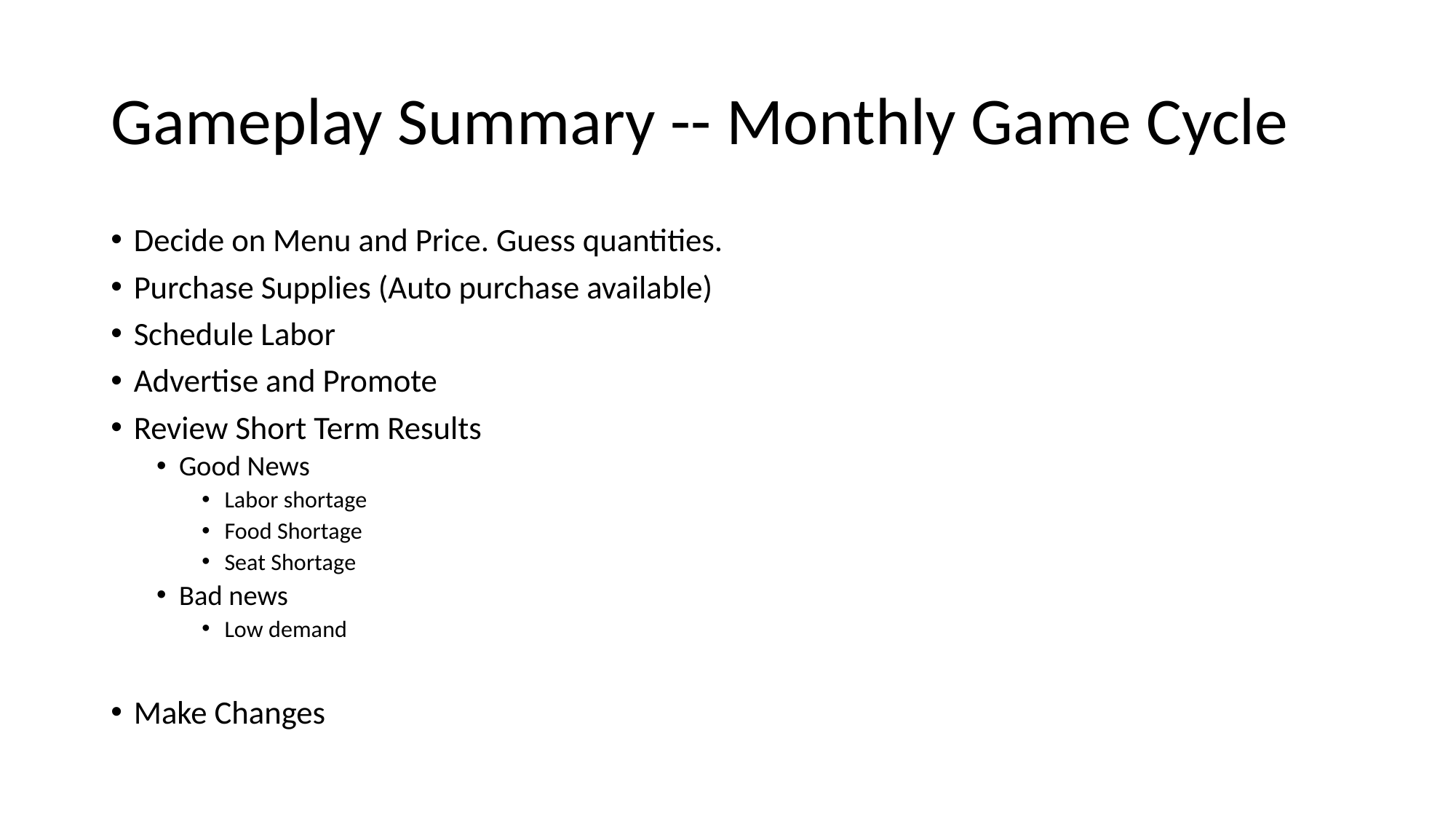

# Gameplay Summary -- Monthly Game Cycle
Decide on Menu and Price. Guess quantities.
Purchase Supplies (Auto purchase available)
Schedule Labor
Advertise and Promote
Review Short Term Results
Good News
Labor shortage
Food Shortage
Seat Shortage
Bad news
Low demand

Make Changes